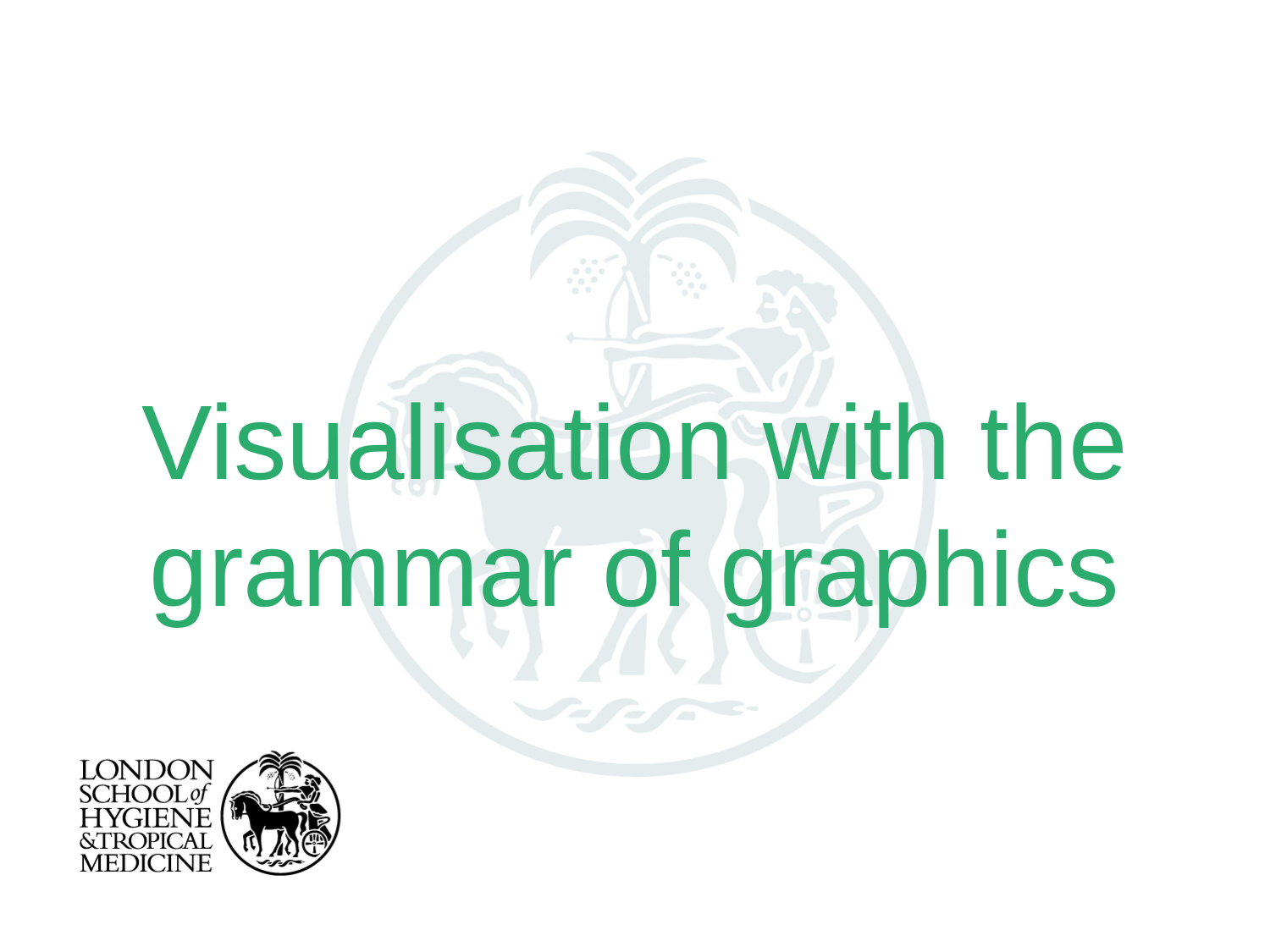

# Visualisation with the grammar of graphics